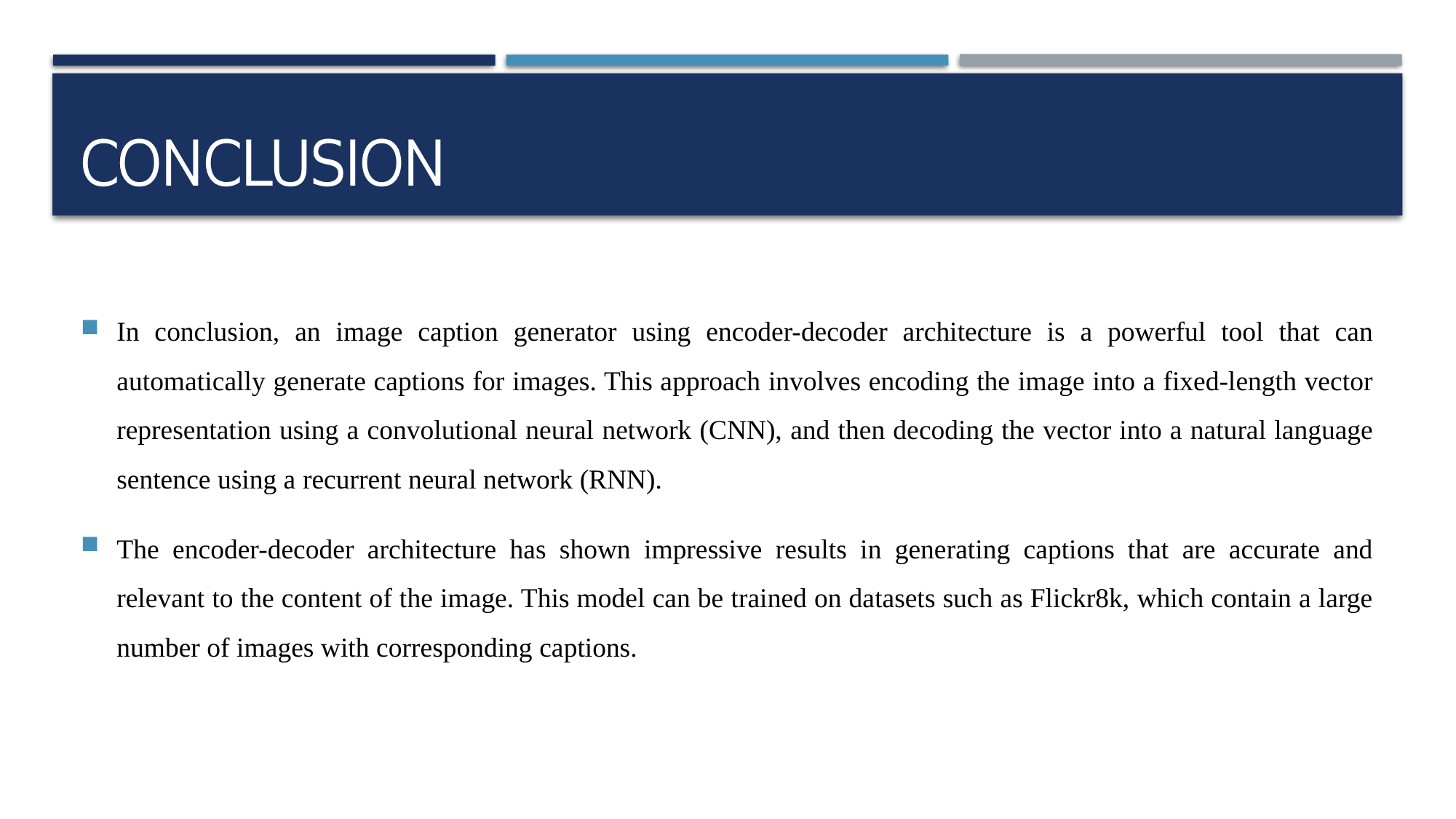

# CONCLUSION
In conclusion, an image caption generator using encoder-decoder architecture is a powerful tool that can automatically generate captions for images. This approach involves encoding the image into a fixed-length vector representation using a convolutional neural network (CNN), and then decoding the vector into a natural language sentence using a recurrent neural network (RNN).
The encoder-decoder architecture has shown impressive results in generating captions that are accurate and relevant to the content of the image. This model can be trained on datasets such as Flickr8k, which contain a large number of images with corresponding captions.